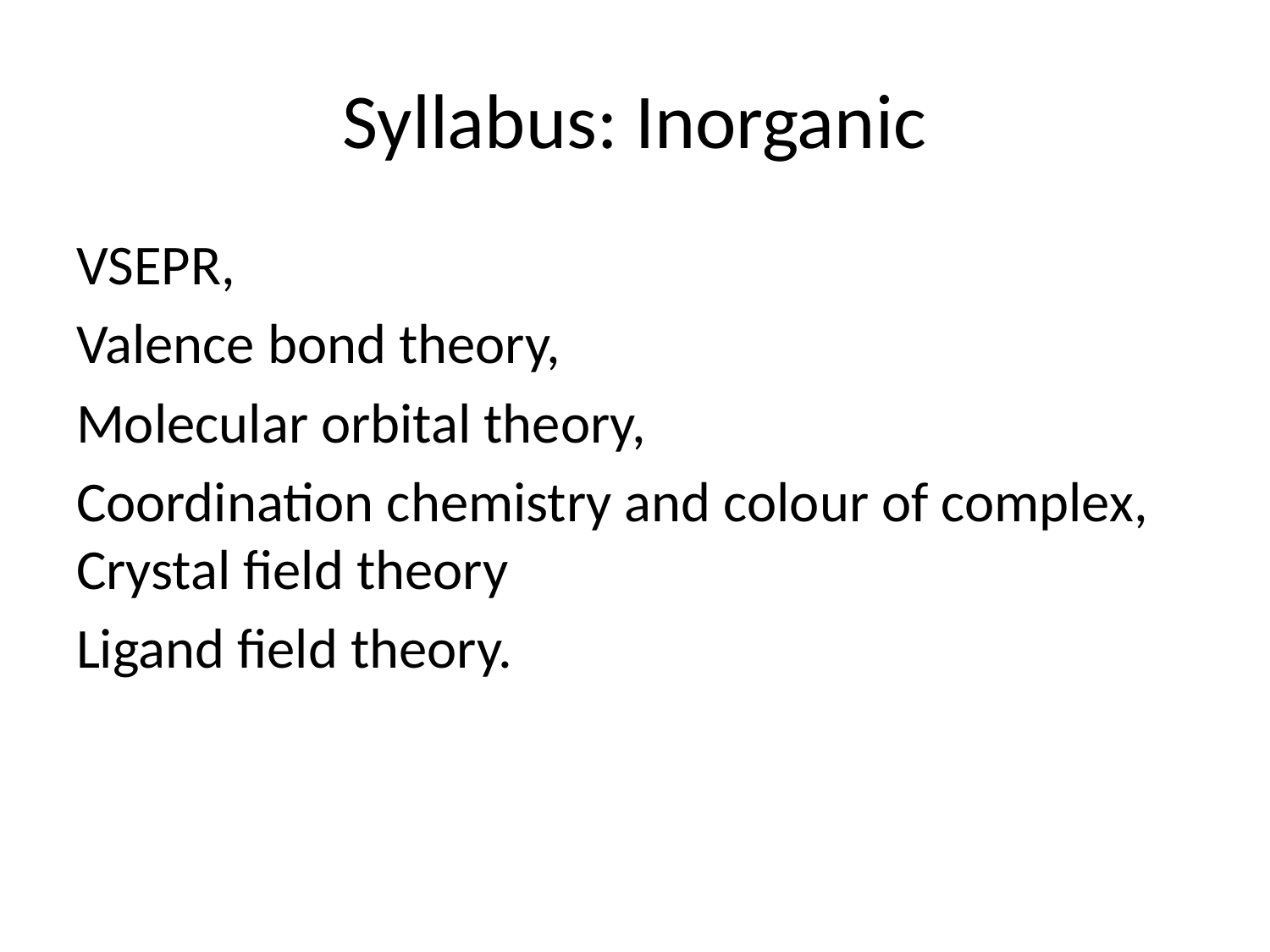

# Syllabus: Inorganic
VSEPR,
Valence bond theory,
Molecular orbital theory,
Coordination chemistry and colour of complex, Crystal field theory
Ligand field theory.